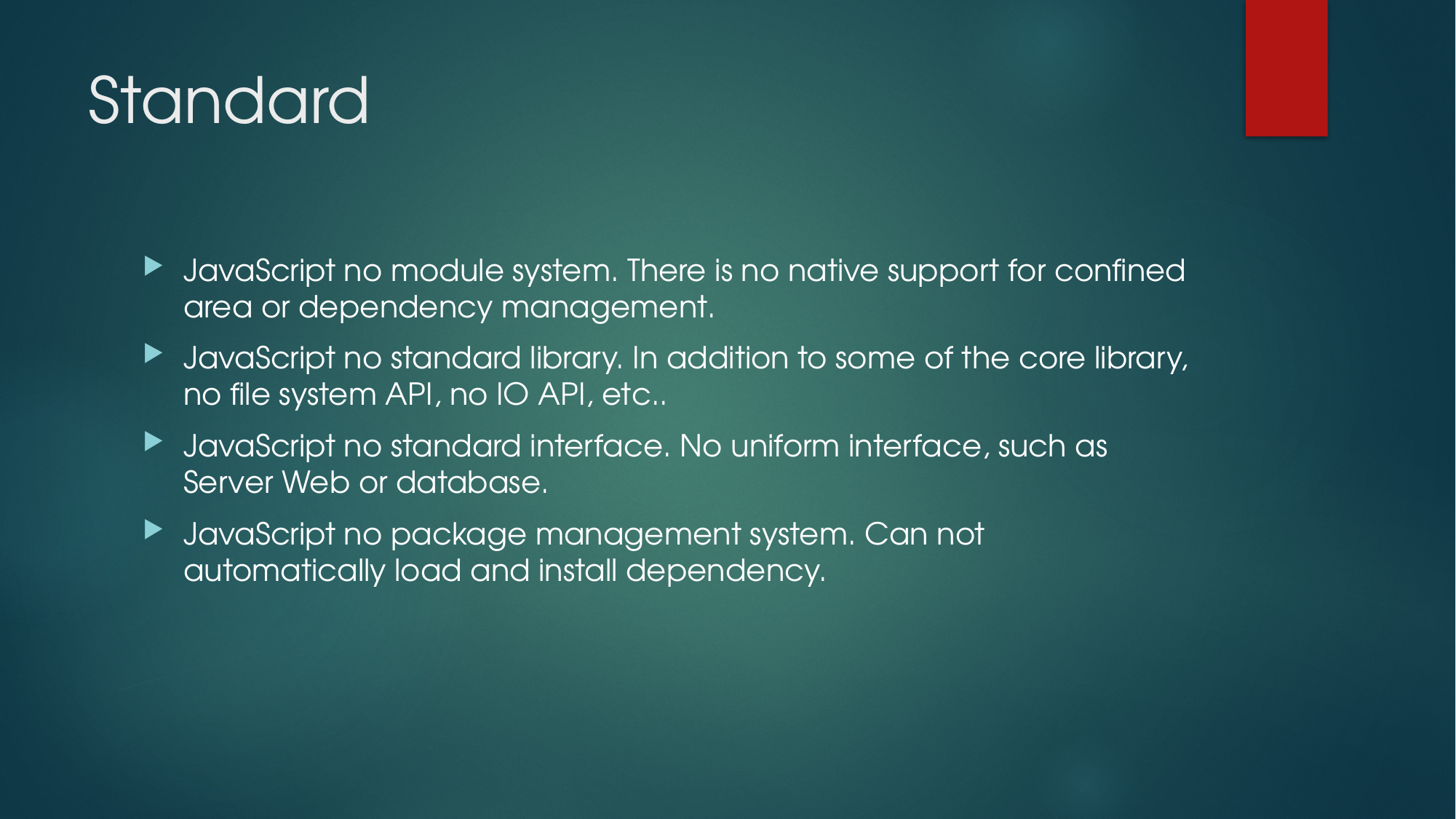

# Standard
JavaScript no module system. There is no native support for confined area or dependency management.
JavaScript no standard library. In addition to some of the core library, no file system API, no IO API, etc..
JavaScript no standard interface. No uniform interface, such as Server Web or database.
JavaScript no package management system. Can not automatically load and install dependency.